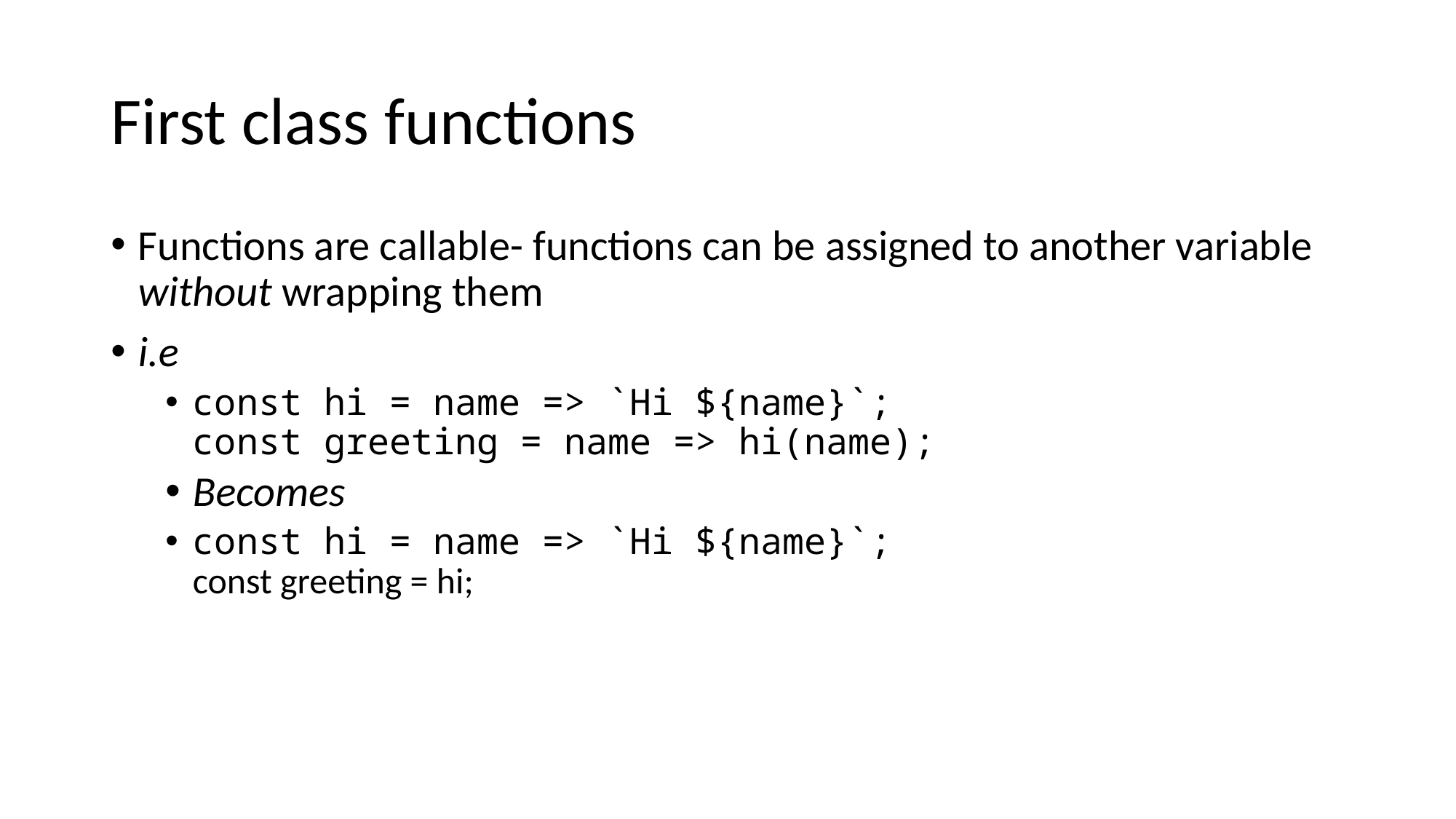

# First class functions
Functions are callable- functions can be assigned to another variable without wrapping them
i.e
const hi = name => `Hi ${name}`;
const greeting = name => hi(name);
Becomes
const hi = name => `Hi ${name}`;
const greeting = hi;